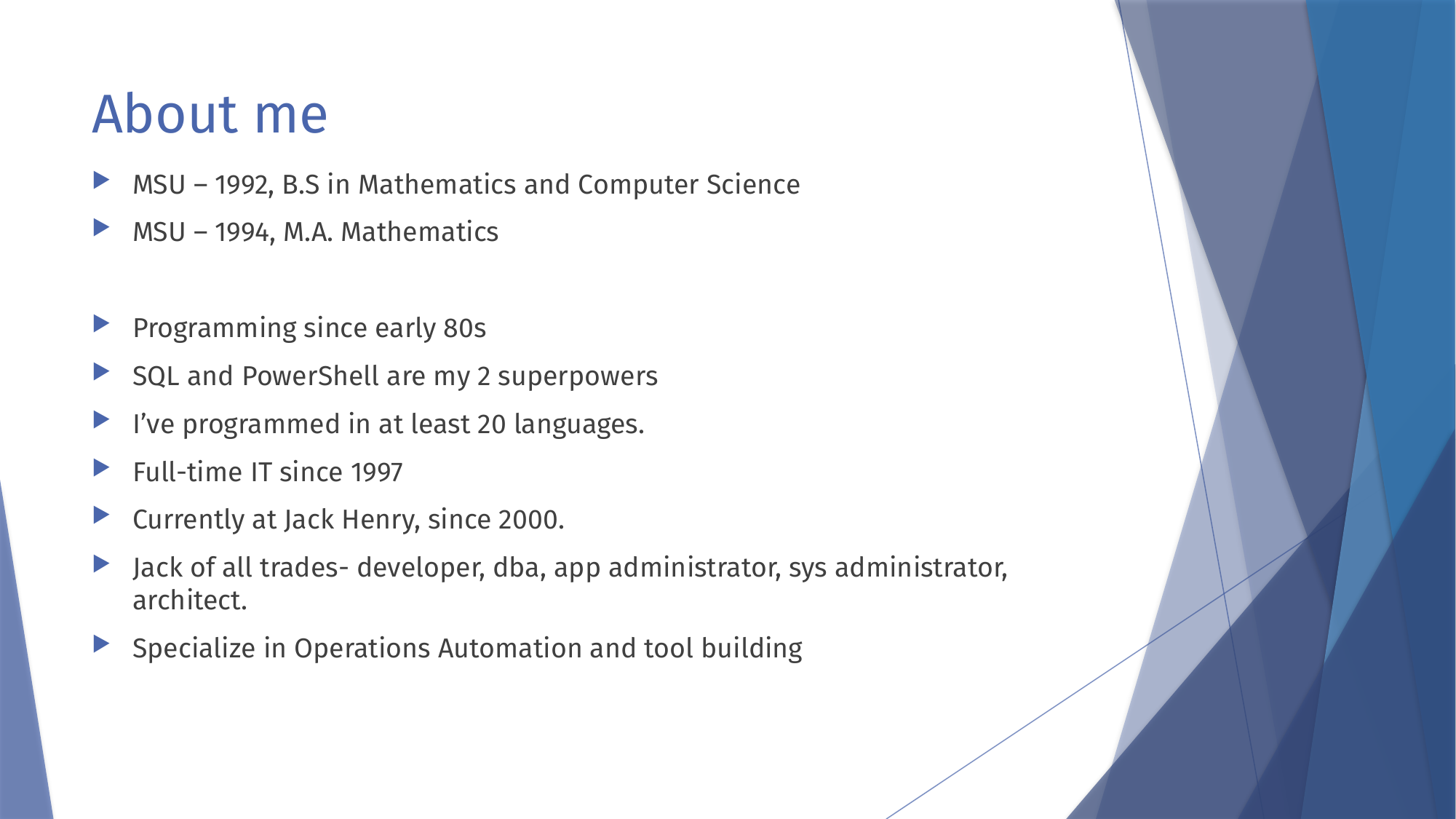

# About me
MSU – 1992, B.S in Mathematics and Computer Science
MSU – 1994, M.A. Mathematics

Programming since early 80s
SQL and PowerShell are my 2 superpowers
I’ve programmed in at least 20 languages.
Full-time IT since 1997
Currently at Jack Henry, since 2000.
Jack of all trades- developer, dba, app administrator, sys administrator, architect.
Specialize in Operations Automation and tool building